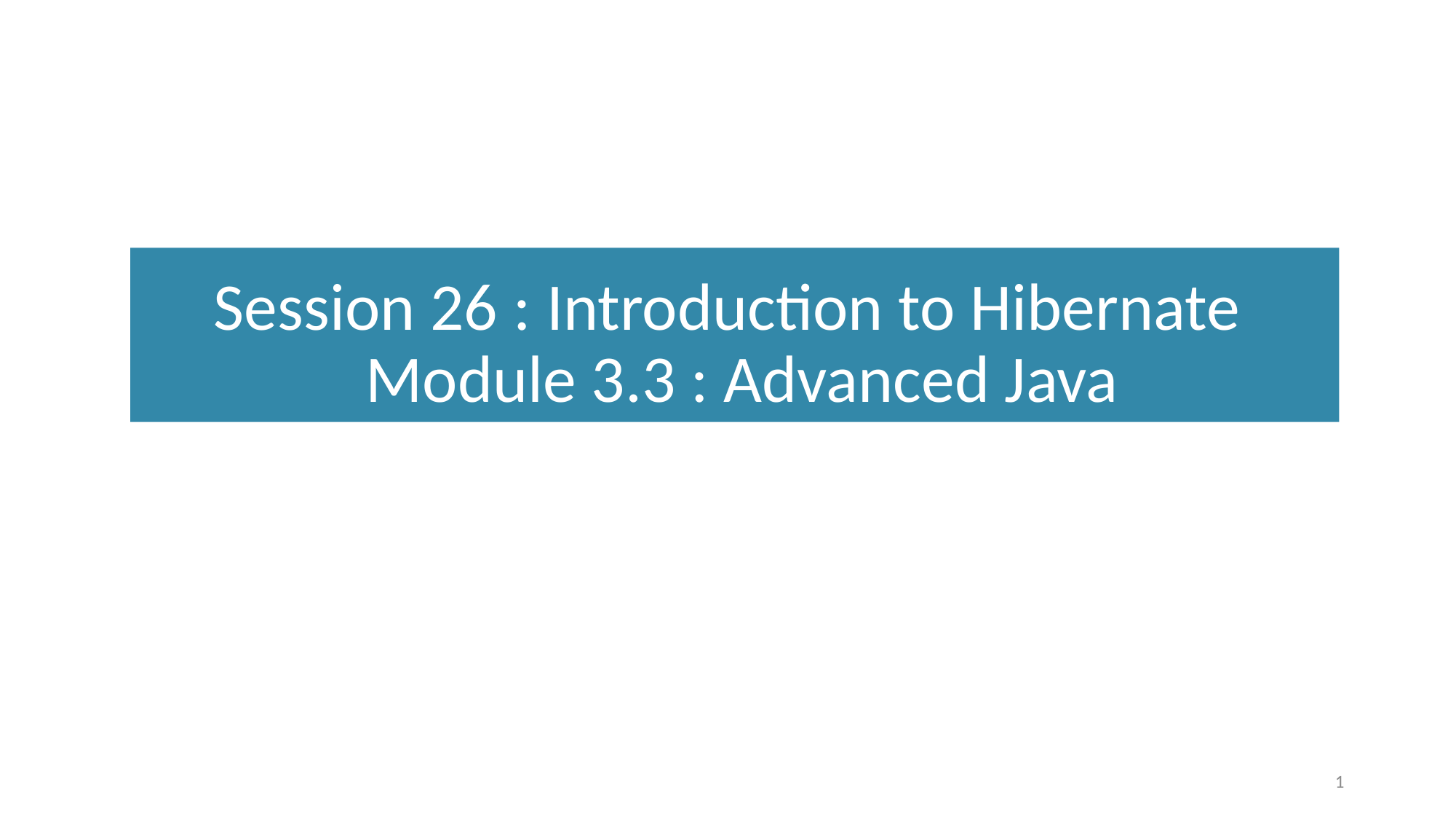

# Session 26 : Introduction to Hibernate Module 3.3 : Advanced Java
1